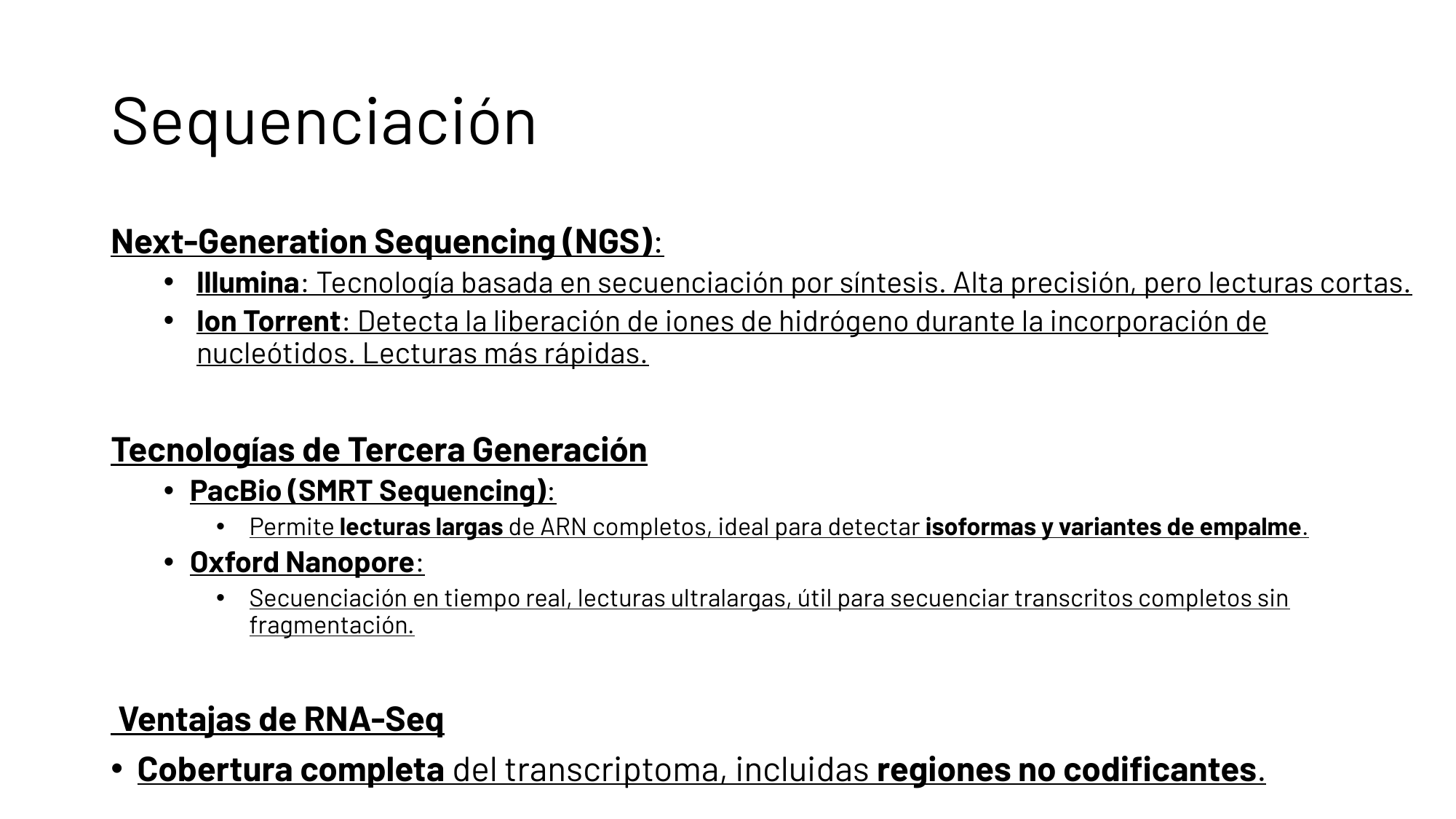

# Sequenciación
Next-Generation Sequencing (NGS):
Illumina: Tecnología basada en secuenciación por síntesis. Alta precisión, pero lecturas cortas.
Ion Torrent: Detecta la liberación de iones de hidrógeno durante la incorporación de nucleótidos. Lecturas más rápidas.

Tecnologías de Tercera Generación
PacBio (SMRT Sequencing):
Permite lecturas largas de ARN completos, ideal para detectar isoformas y variantes de empalme.
Oxford Nanopore:
Secuenciación en tiempo real, lecturas ultralargas, útil para secuenciar transcritos completos sin fragmentación.

 Ventajas de RNA-Seq
Cobertura completa del transcriptoma, incluidas regiones no codificantes.